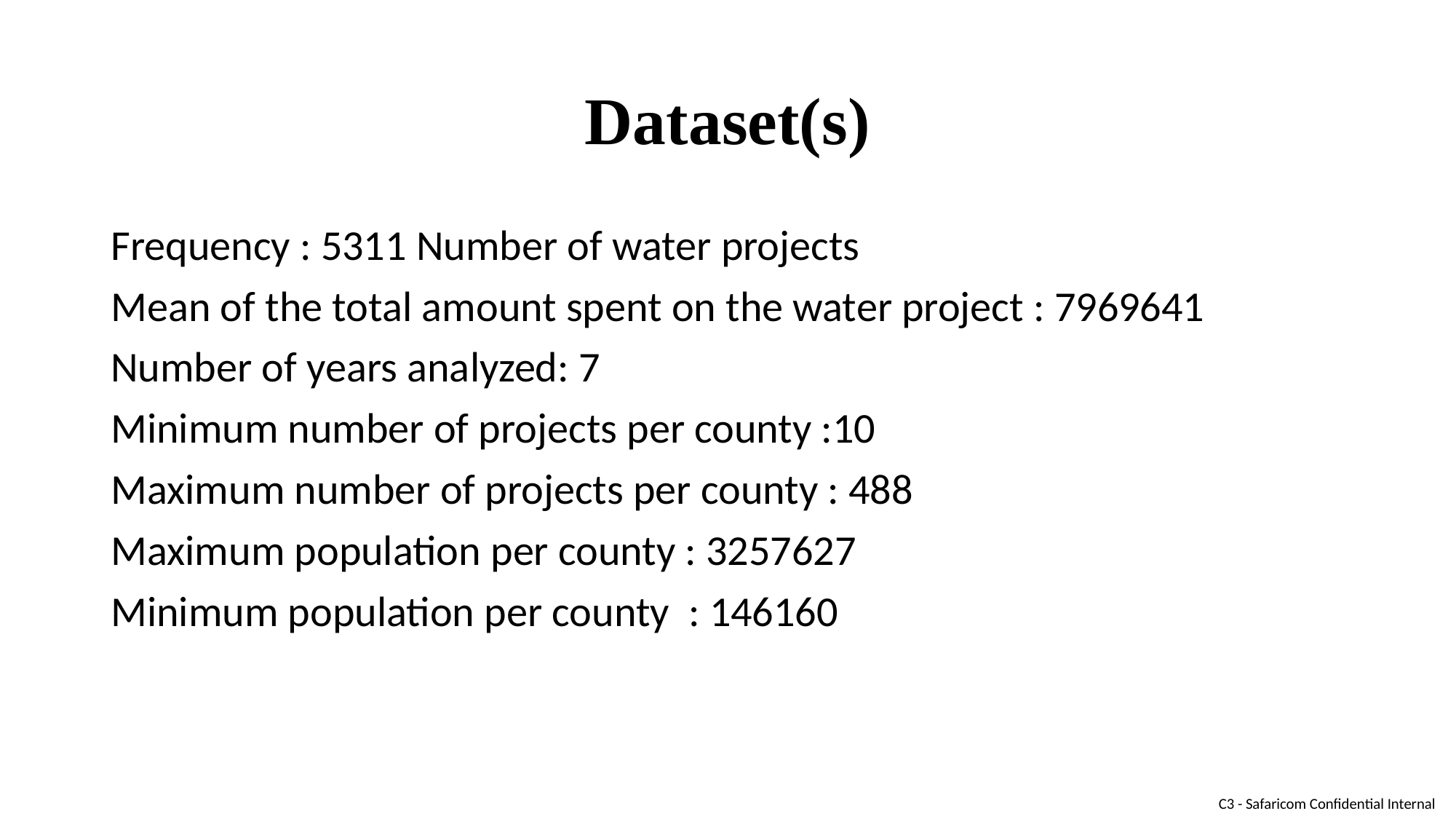

# Dataset(s)
Frequency : 5311 Number of water projects
Mean of the total amount spent on the water project : 7969641
Number of years analyzed: 7
Minimum number of projects per county :10
Maximum number of projects per county : 488
Maximum population per county : 3257627
Minimum population per county  : 146160